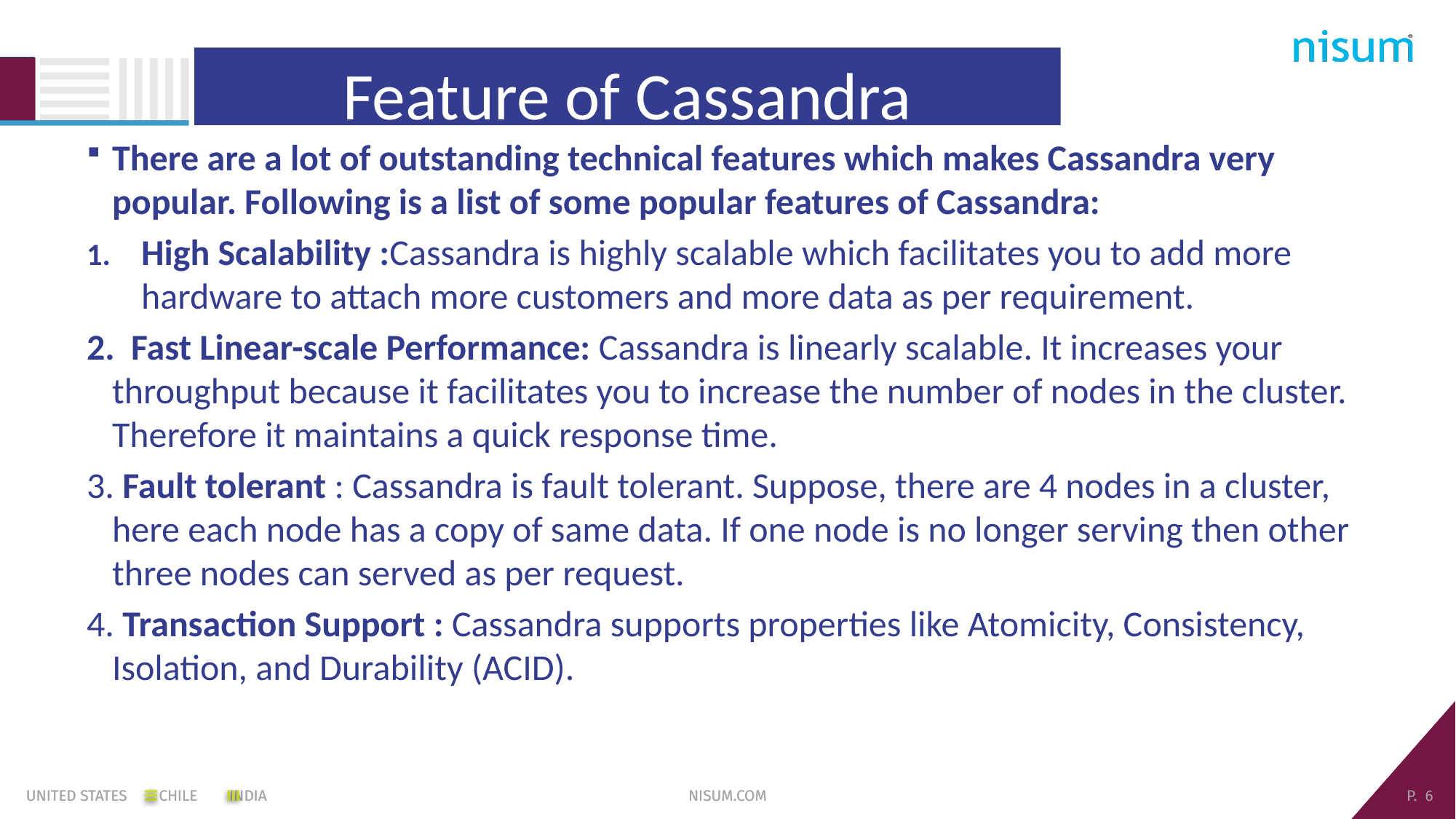

High level design
Feature of Cassandra
There are a lot of outstanding technical features which makes Cassandra very popular. Following is a list of some popular features of Cassandra:
High Scalability :Cassandra is highly scalable which facilitates you to add more hardware to attach more customers and more data as per requirement.
2.  Fast Linear-scale Performance: Cassandra is linearly scalable. It increases your throughput because it facilitates you to increase the number of nodes in the cluster. Therefore it maintains a quick response time.
3. Fault tolerant : Cassandra is fault tolerant. Suppose, there are 4 nodes in a cluster, here each node has a copy of same data. If one node is no longer serving then other three nodes can served as per request.
4. Transaction Support : Cassandra supports properties like Atomicity, Consistency, Isolation, and Durability (ACID).